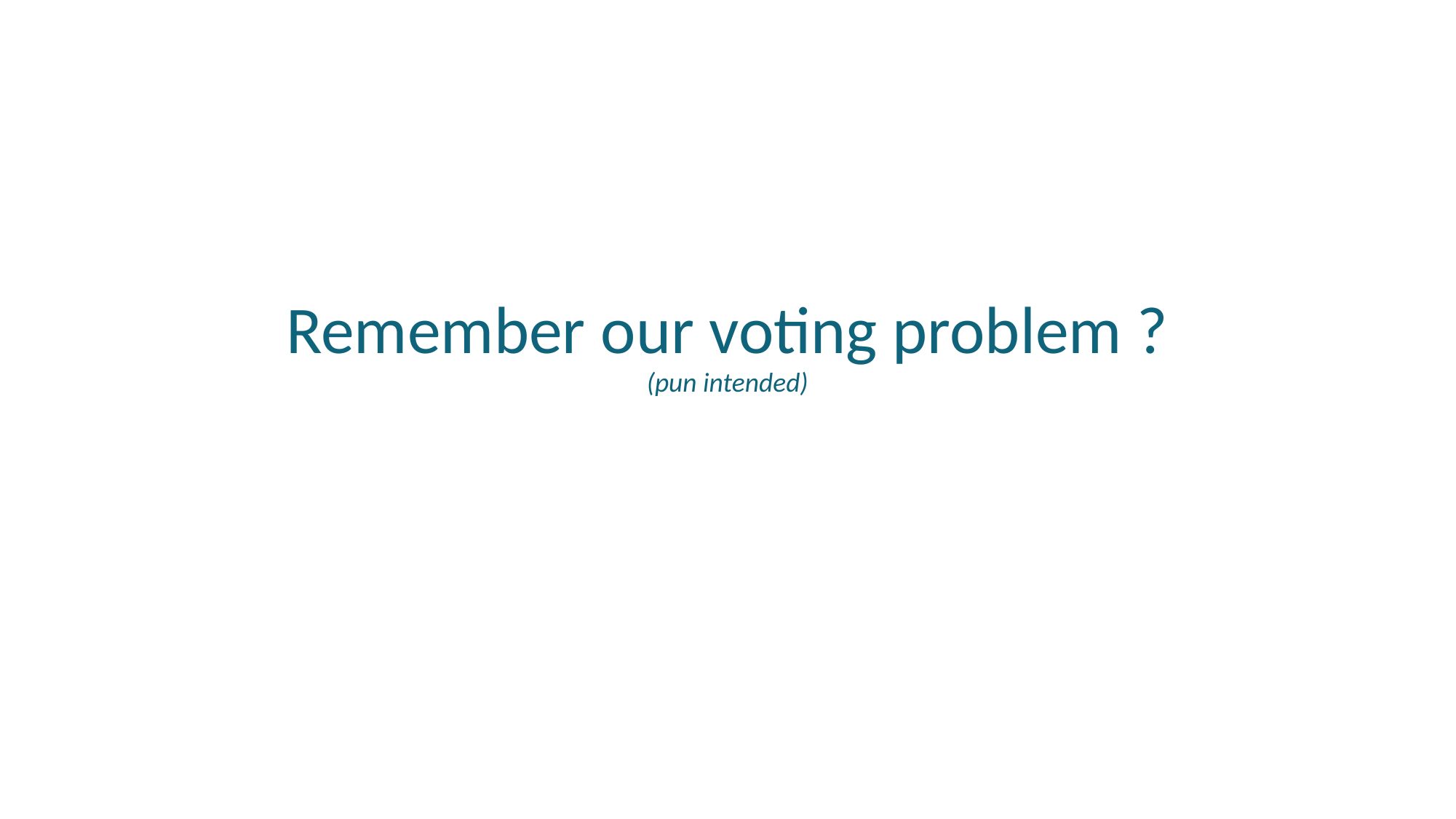

# Remember our voting problem ? (pun intended)